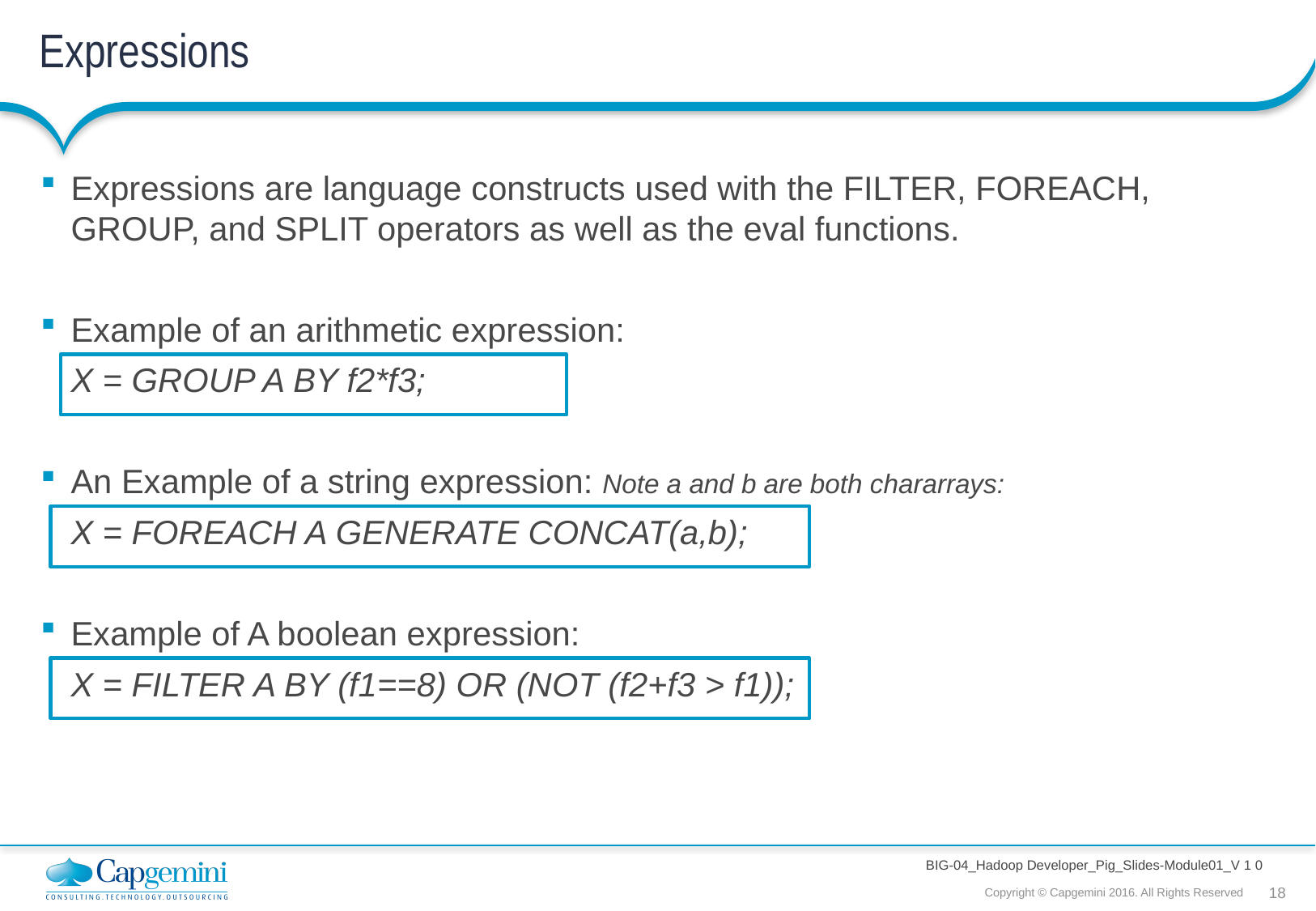

# Expressions
Expressions are language constructs used with the FILTER, FOREACH, GROUP, and SPLIT operators as well as the eval functions.

Example of an arithmetic expression:
	X = GROUP A BY f2*f3;

An Example of a string expression: Note a and b are both chararrays:
	X = FOREACH A GENERATE CONCAT(a,b);

Example of A boolean expression:
	X = FILTER A BY (f1==8) OR (NOT (f2+f3 > f1));